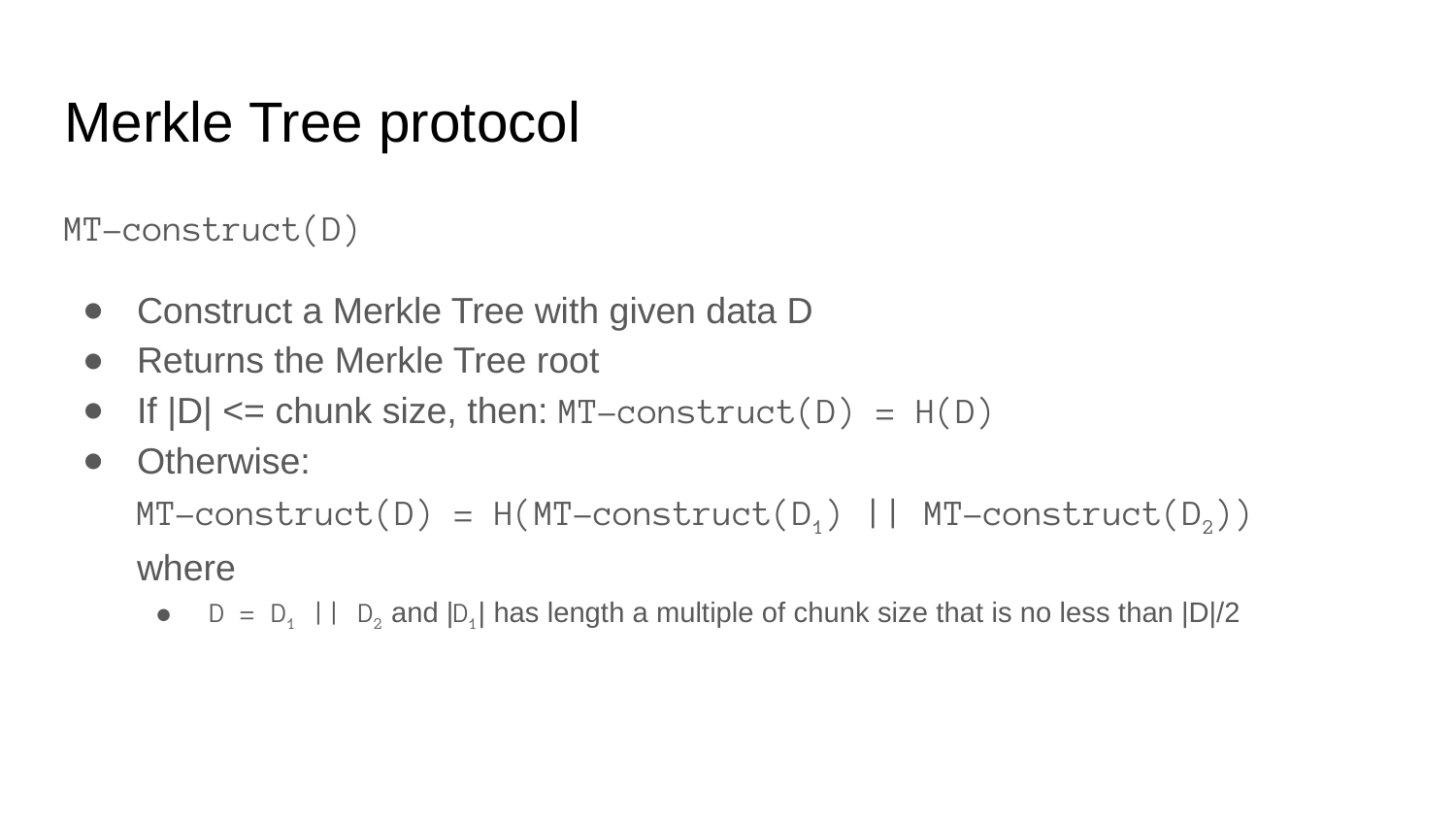

# Merkle Tree protocol
MT-construct(D)
Construct a Merkle Tree with given data D
Returns the Merkle Tree root
If |D| <= chunk size, then: MT-construct(D) = H(D)
Otherwise:
MT-construct(D) = H(MT-construct(D1) || MT-construct(D2))
where
D = D1 || D2 and |D1| has length a multiple of chunk size that is no less than |D|/2